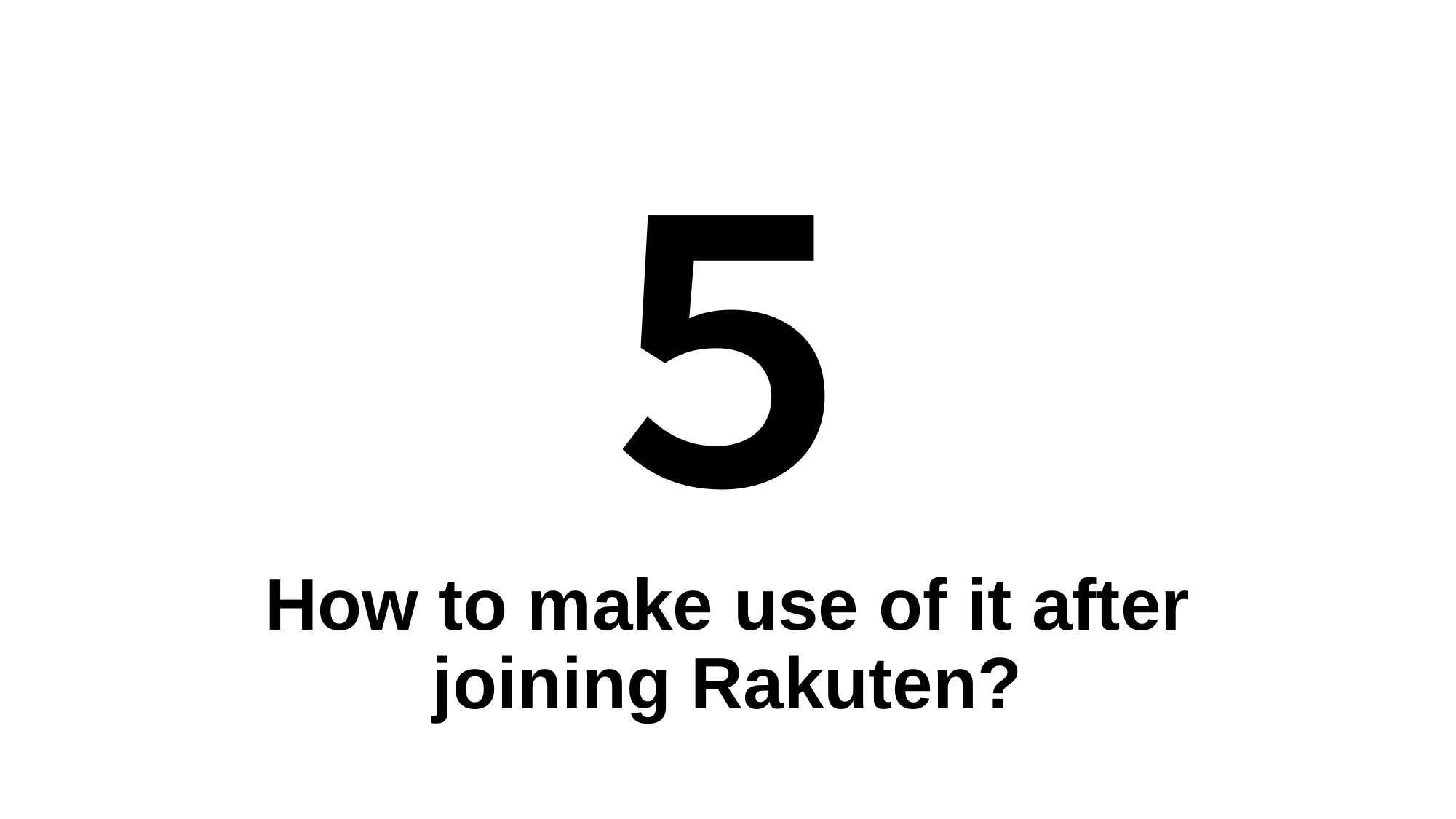

# ５
How to make use of it after joining Rakuten?